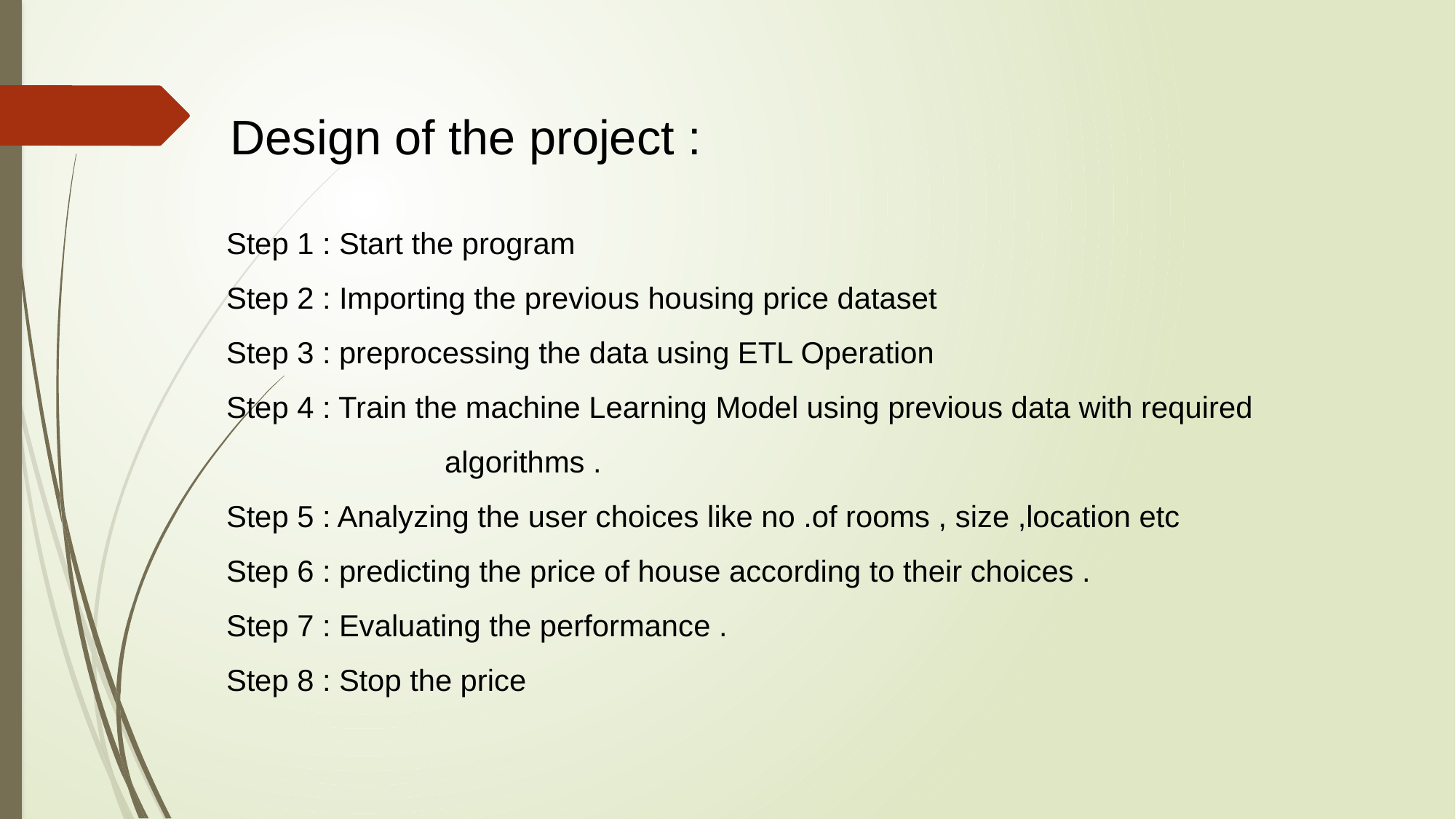

Design of the project :
Step 1 : Start the program
Step 2 : Importing the previous housing price dataset
Step 3 : preprocessing the data using ETL Operation
Step 4 : Train the machine Learning Model using previous data with required      		algorithms .
Step 5 : Analyzing the user choices like no .of rooms , size ,location etc
Step 6 : predicting the price of house according to their choices .
Step 7 : Evaluating the performance .
Step 8 : Stop the price